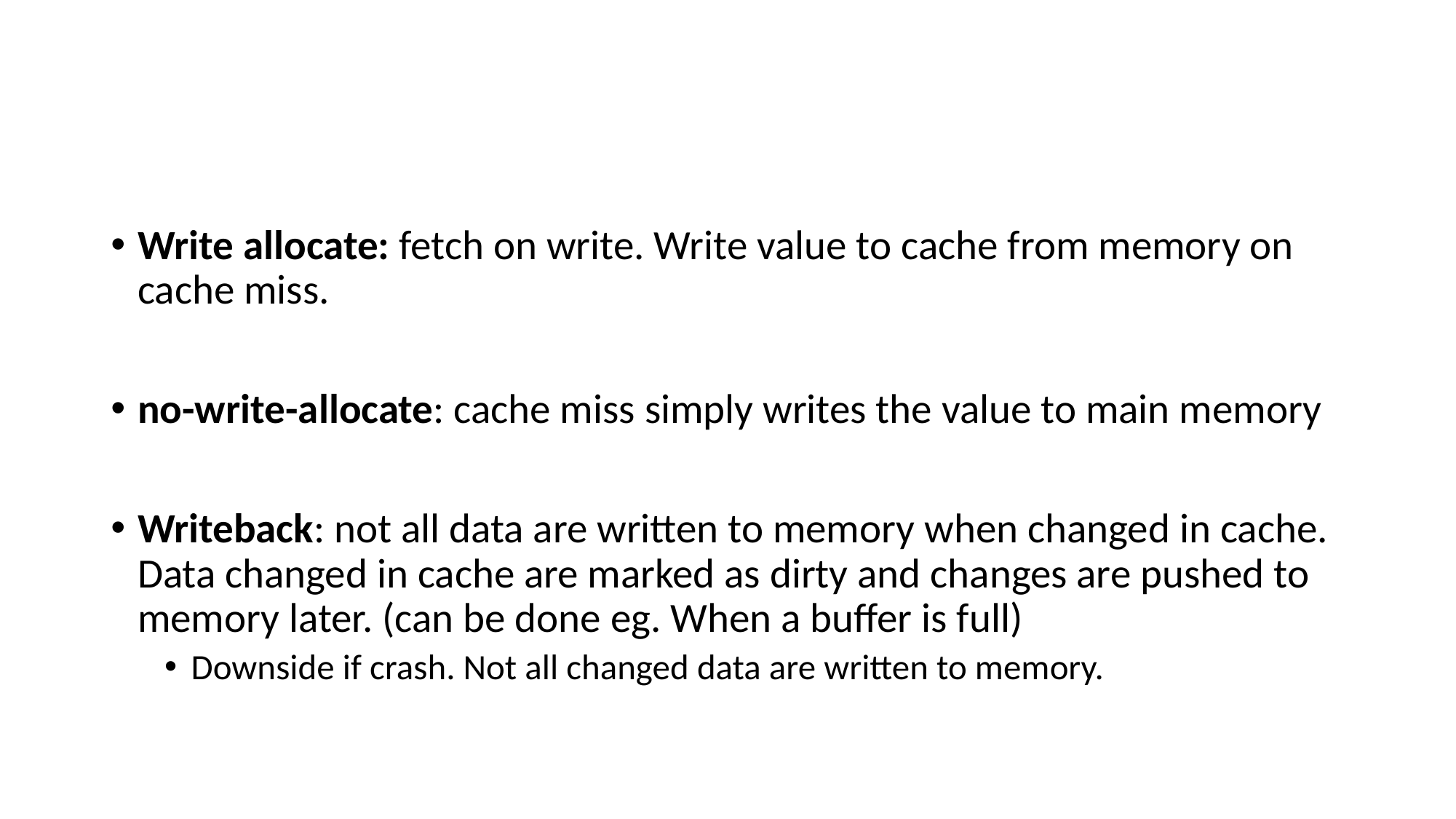

#
Write allocate: fetch on write. Write value to cache from memory on cache miss.

no-write-allocate: cache miss simply writes the value to main memory

Writeback: not all data are written to memory when changed in cache. Data changed in cache are marked as dirty and changes are pushed to memory later. (can be done eg. When a buffer is full)
Downside if crash. Not all changed data are written to memory.